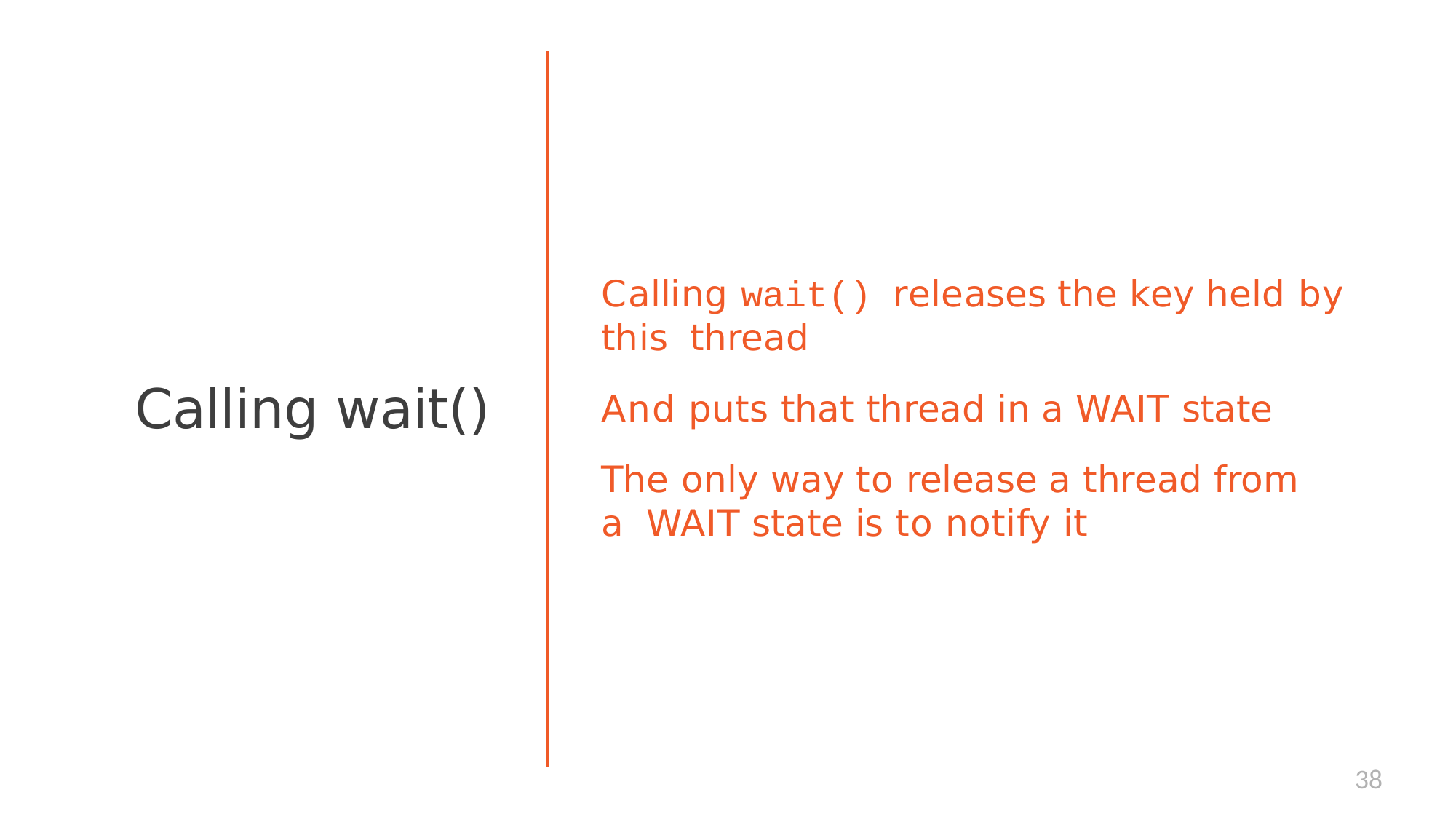

# Calling wait() releases the key held by this  thread
Calling wait()
And puts that thread in a WAIT state
The only way to release a thread from a  WAIT state is to notify it
38